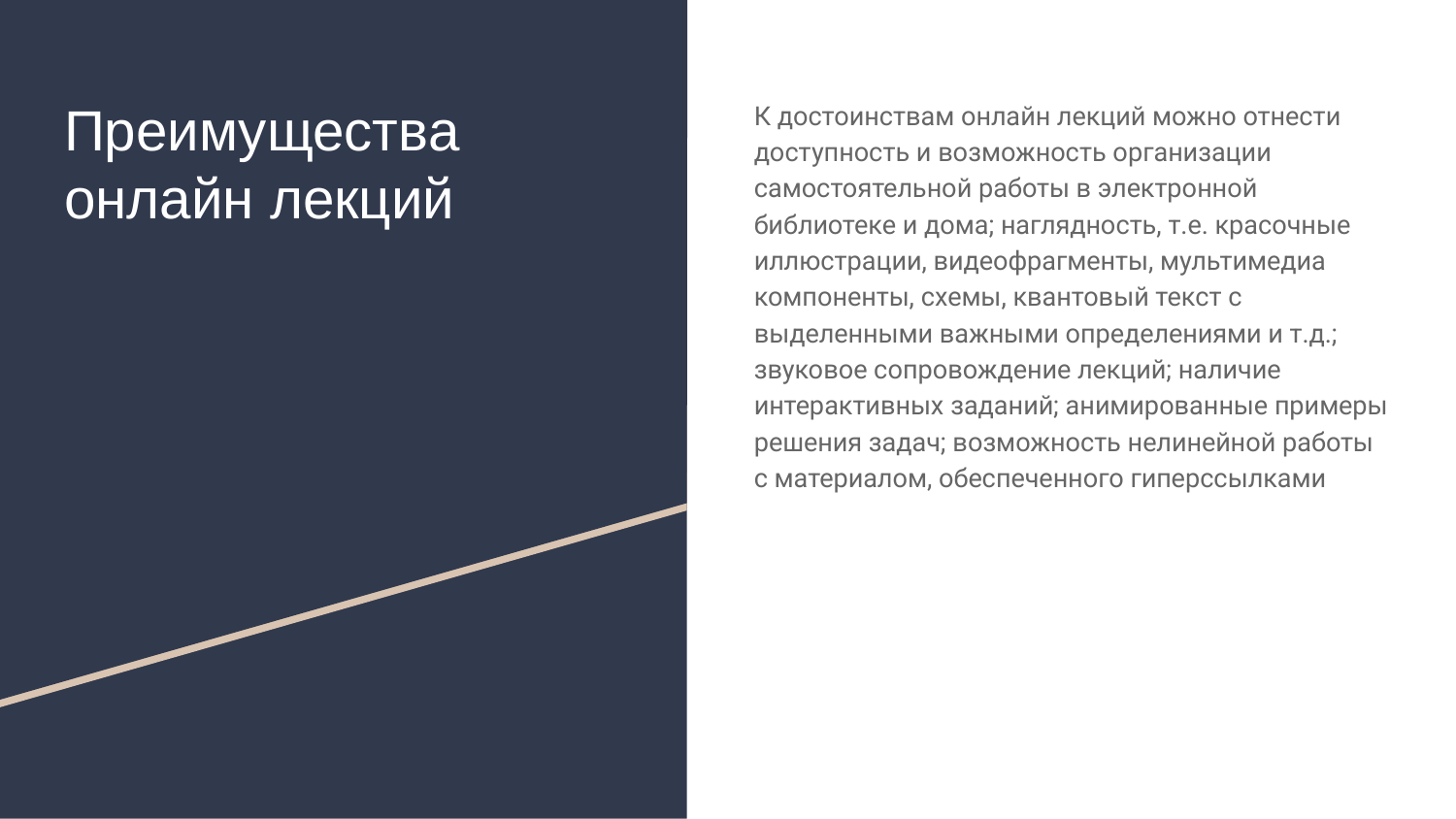

# Преимущества онлайн лекций
К достоинствам онлайн лекций можно отнести доступность и возможность организации самостоятельной работы в электронной библиотеке и дома; наглядность, т.е. красочные иллюстрации, видеофрагменты, мультимедиа компоненты, схемы, квантовый текст с выделенными важными определениями и т.д.; звуковое сопровождение лекций; наличие интерактивных заданий; анимированные примеры решения задач; возможность нелинейной работы с материалом, обеспеченного гиперссылками